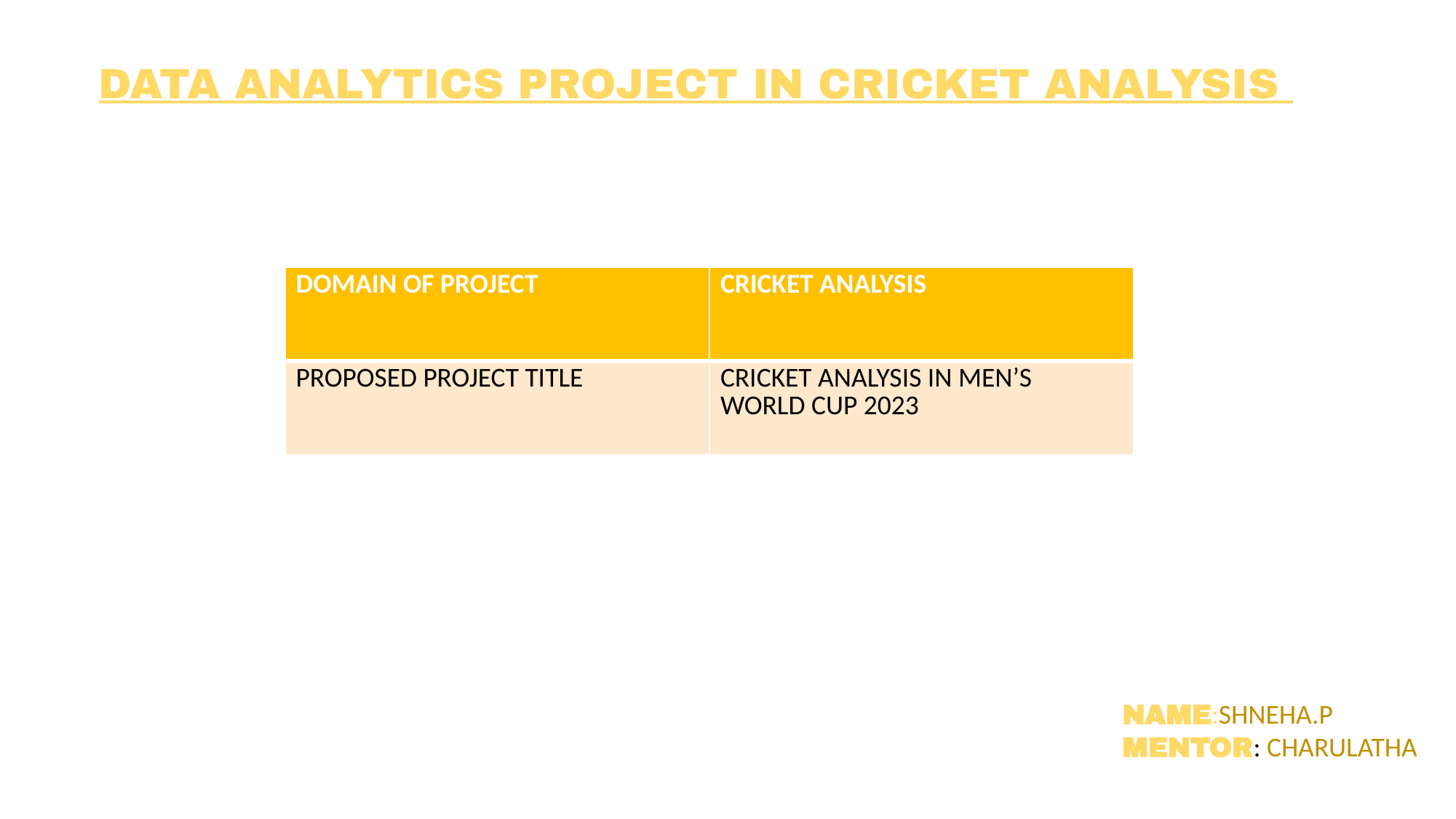

DATA ANALYTICS PROJECT IN CRICKET ANALYSIS
| DOMAIN OF PROJECT | CRICKET ANALYSIS |
| --- | --- |
| PROPOSED PROJECT TITLE | CRICKET ANALYSIS IN MEN’S WORLD CUP 2023 |
NAME:SHNEHA.P
MENTOR: CHARULATHA